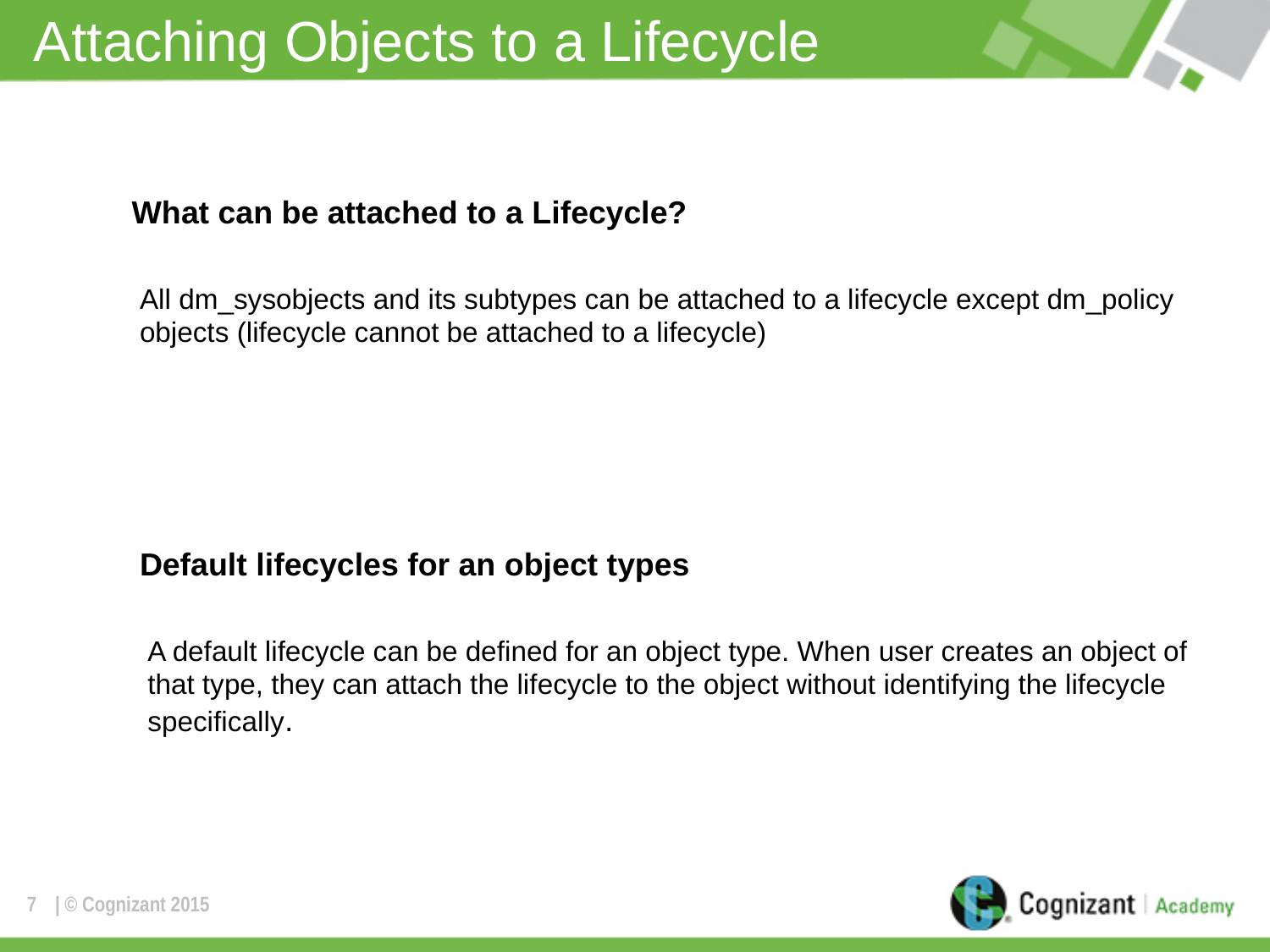

# Attaching Objects to a Lifecycle

What can be attached to a Lifecycle?

All dm_sysobjects and its subtypes can be attached to a lifecycle except dm_policy objects (lifecycle cannot be attached to a lifecycle)

Default lifecycles for an object types

A default lifecycle can be defined for an object type. When user creates an object of that type, they can attach the lifecycle to the object without identifying the lifecycle specifically.
7
| © Cognizant 2015